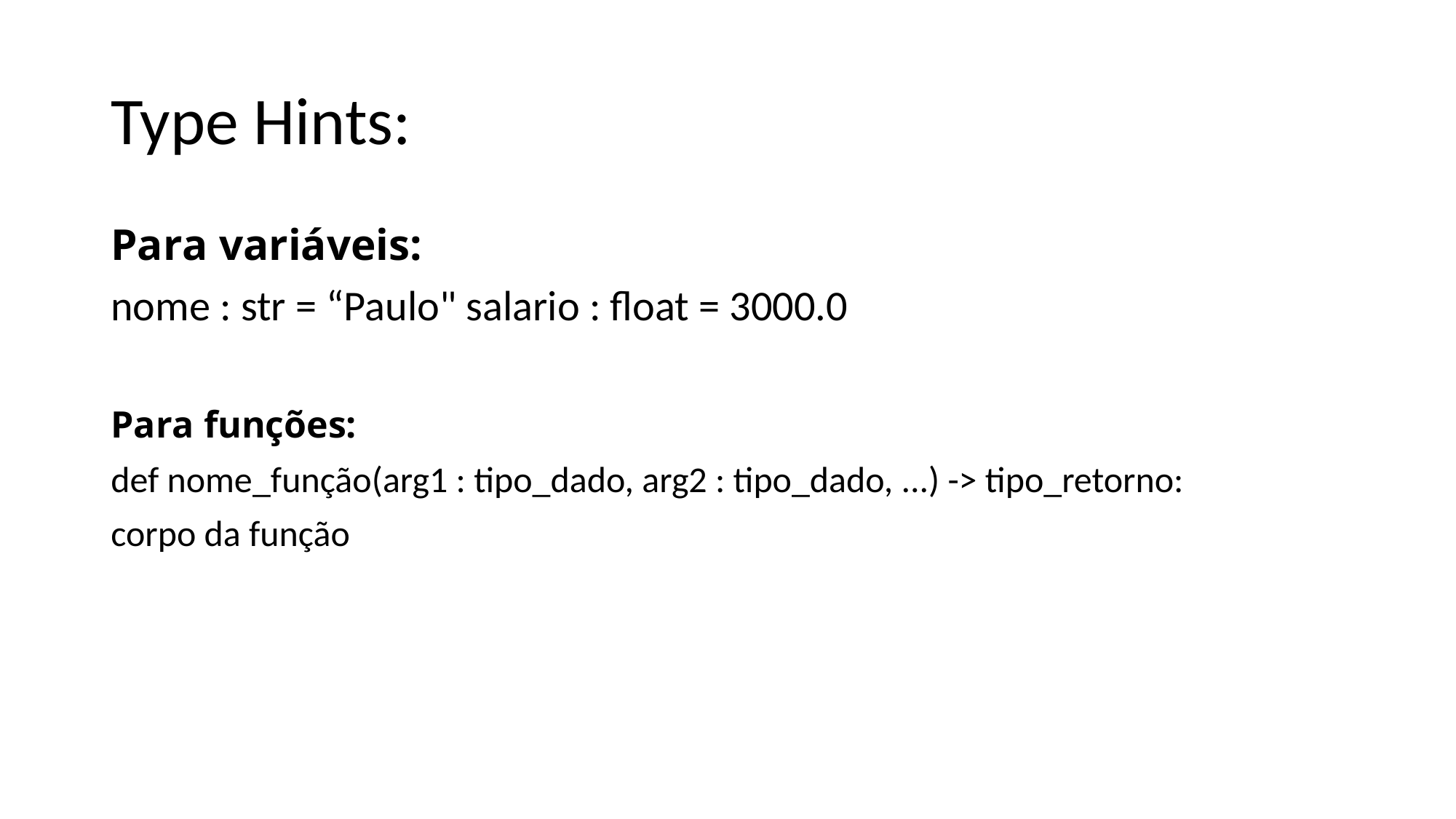

# Type Hints:
Para variáveis:
nome : str = “Paulo" salario : float = 3000.0

Para funções:
def nome_função(arg1 : tipo_dado, arg2 : tipo_dado, ...) -> tipo_retorno:
corpo da função